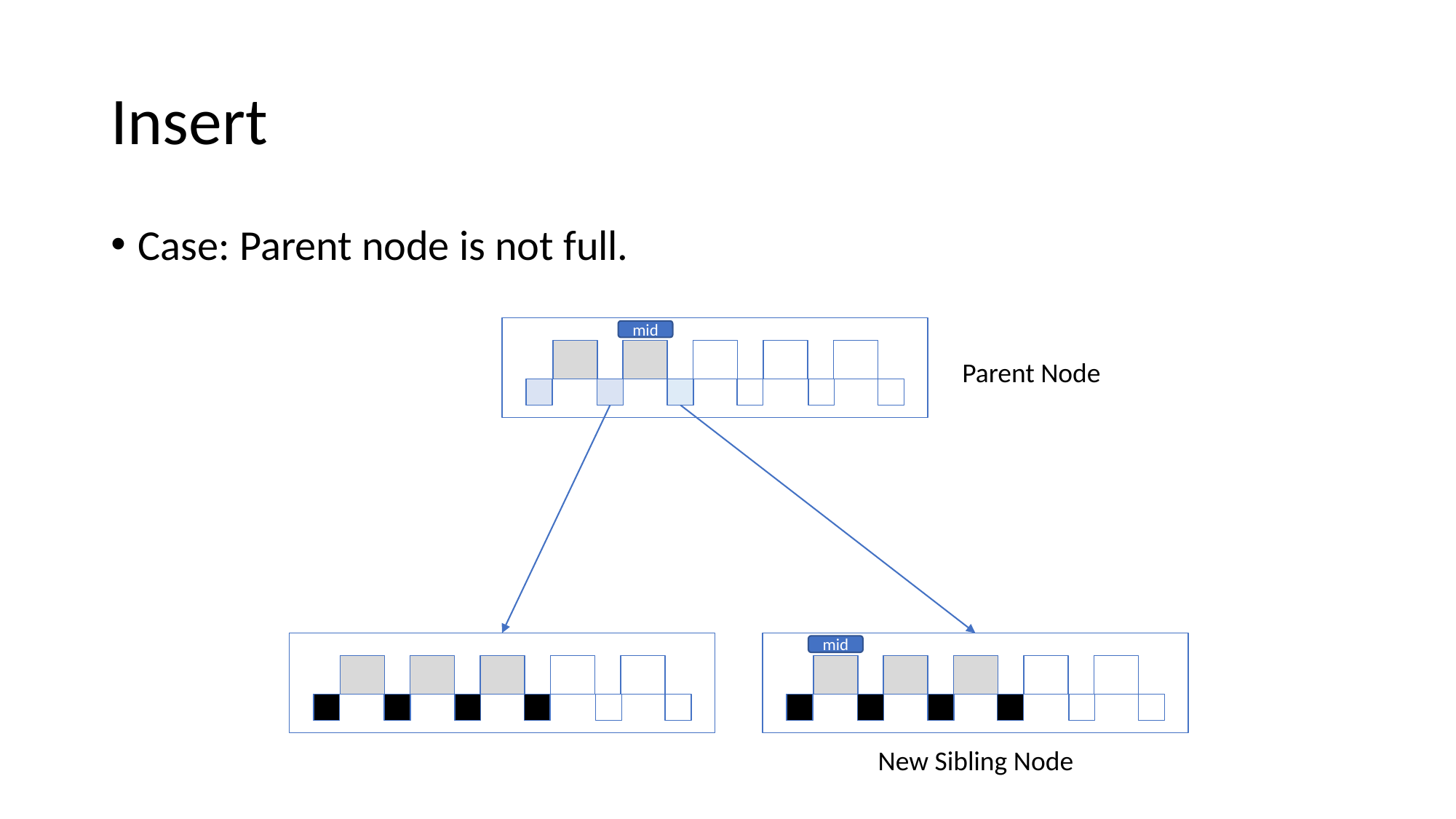

# Insert
Case: Parent node is not full.

mid

Parent Node

mid

New Sibling Node